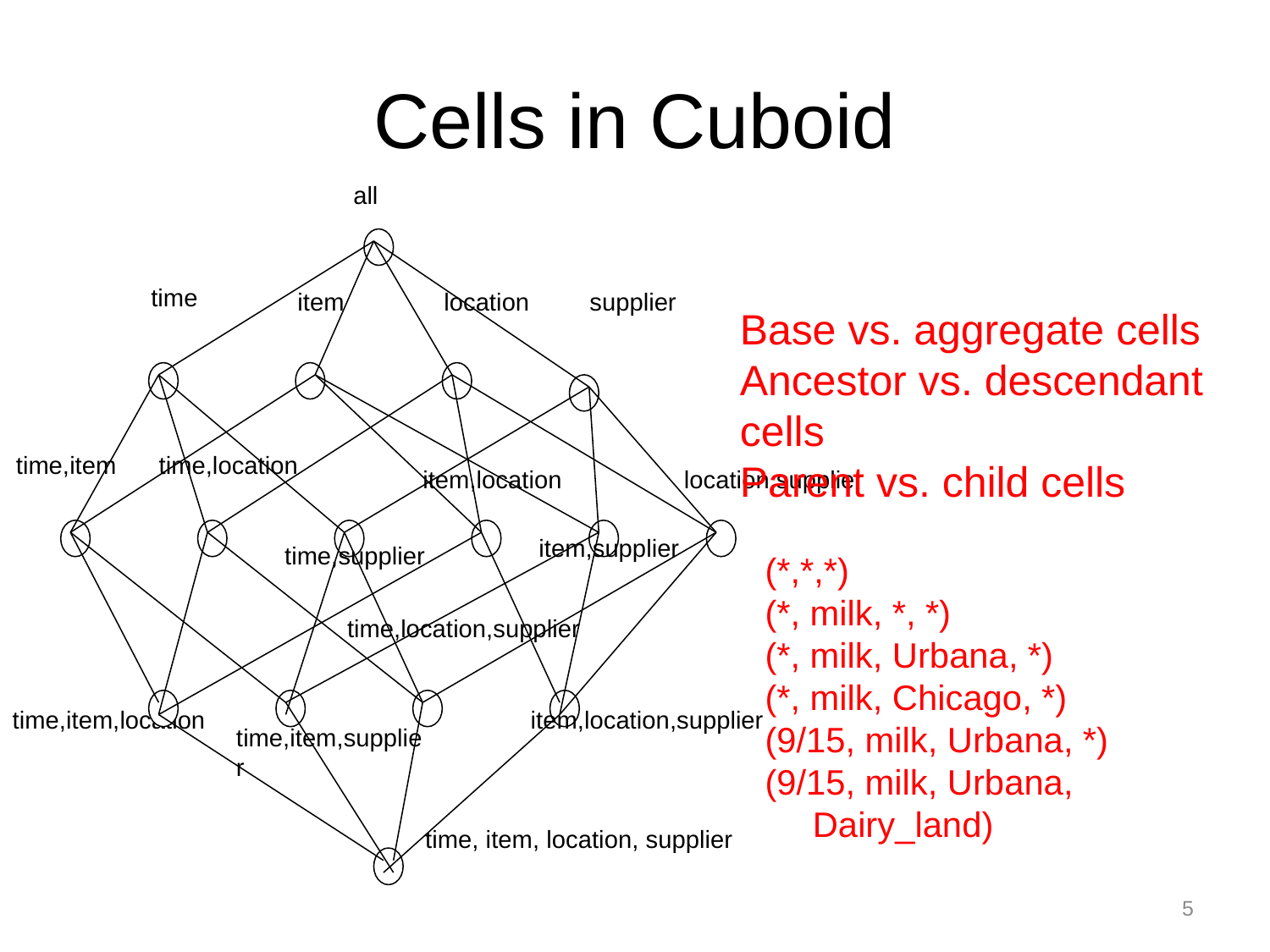

# Cells in Cuboid
all

time
item
location
supplier

time,item
time,location
item,location
location,supplier

item,supplier

time,supplier
time,location,supplier

time,item,location
item,location,supplier

time,item,supplier
time, item, location, supplier

Base vs. aggregate cells
Ancestor vs. descendant cells
Parent vs. child cells

(*,*,*)
(*, milk, *, *)
(*, milk, Urbana, *)
(*, milk, Chicago, *)
(9/15, milk, Urbana, *)
(9/15, milk, Urbana, Dairy_land)
5